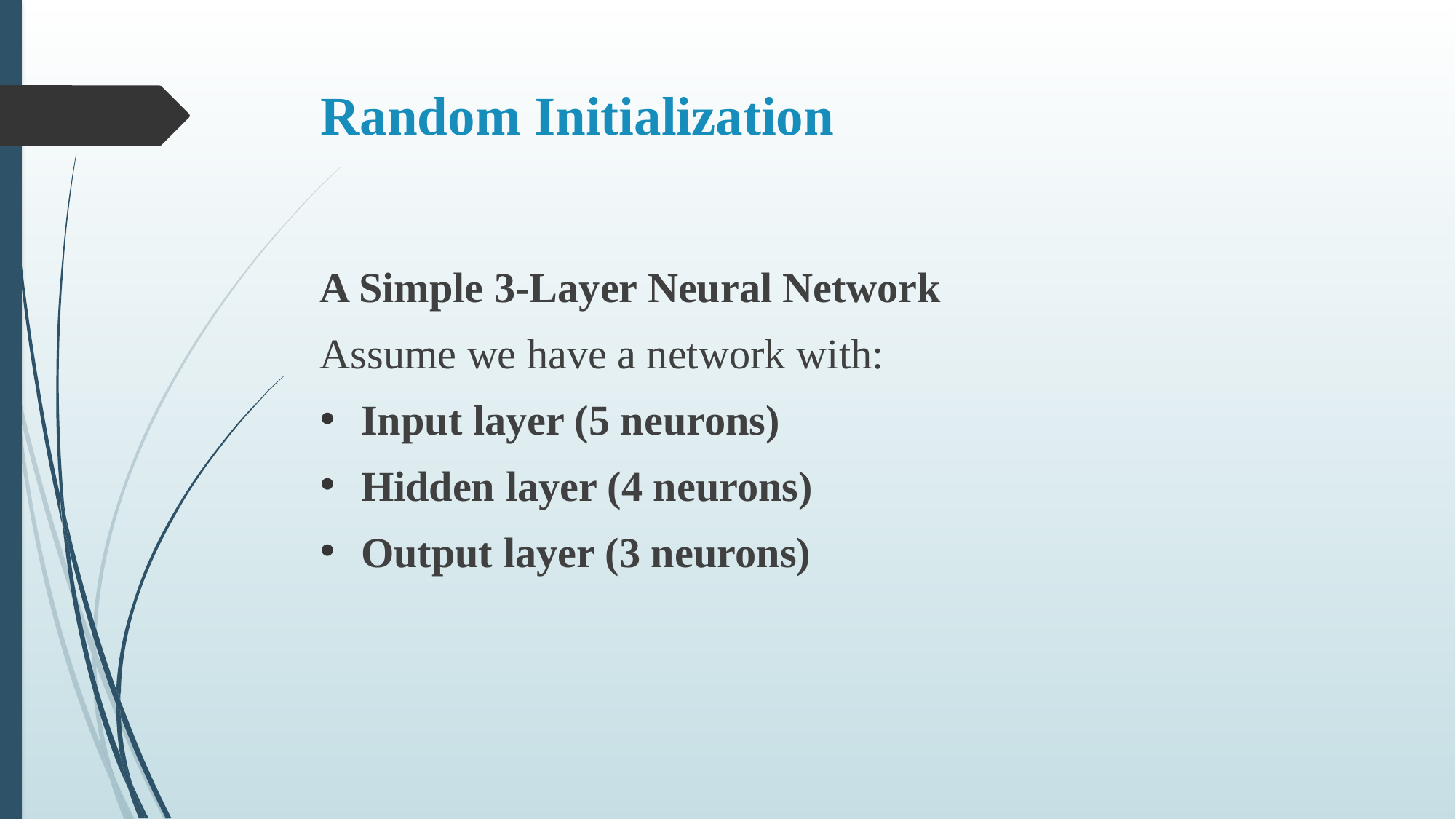

# Random Initialization
A Simple 3-Layer Neural Network
Assume we have a network with:
Input layer (5 neurons)
Hidden layer (4 neurons)
Output layer (3 neurons)